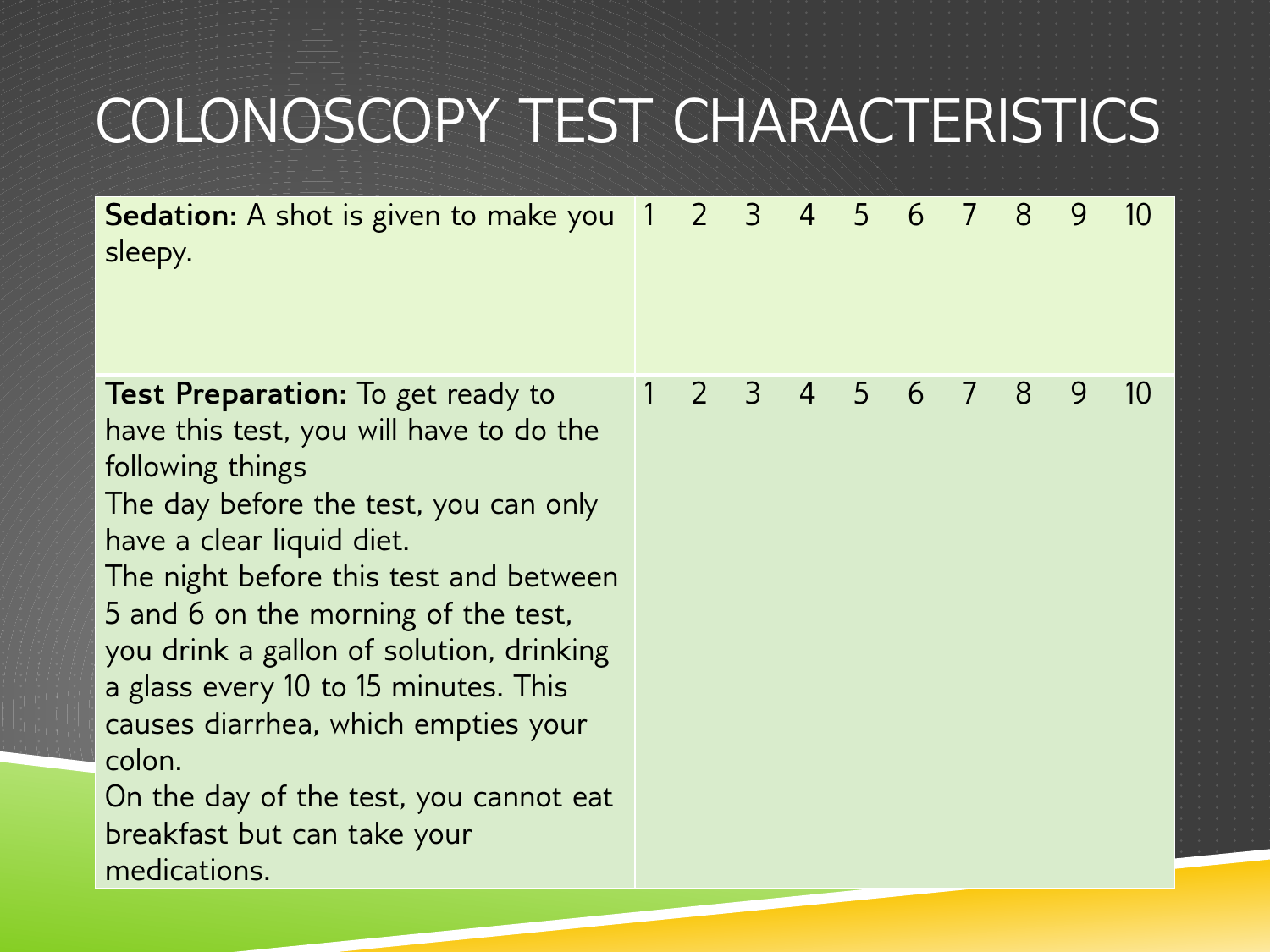

# Colonoscopy Test Characteristics
| Sedation: A shot is given to make you sleepy. | 1 2 3 4 5 6 7 8 9 10 |
| --- | --- |
| Test Preparation: To get ready to have this test, you will have to do the following things The day before the test, you can only have a clear liquid diet. The night before this test and between 5 and 6 on the morning of the test, you drink a gallon of solution, drinking a glass every 10 to 15 minutes. This causes diarrhea, which empties your colon. On the day of the test, you cannot eat breakfast but can take your medications. | 1 2 3 4 5 6 7 8 9 10 |